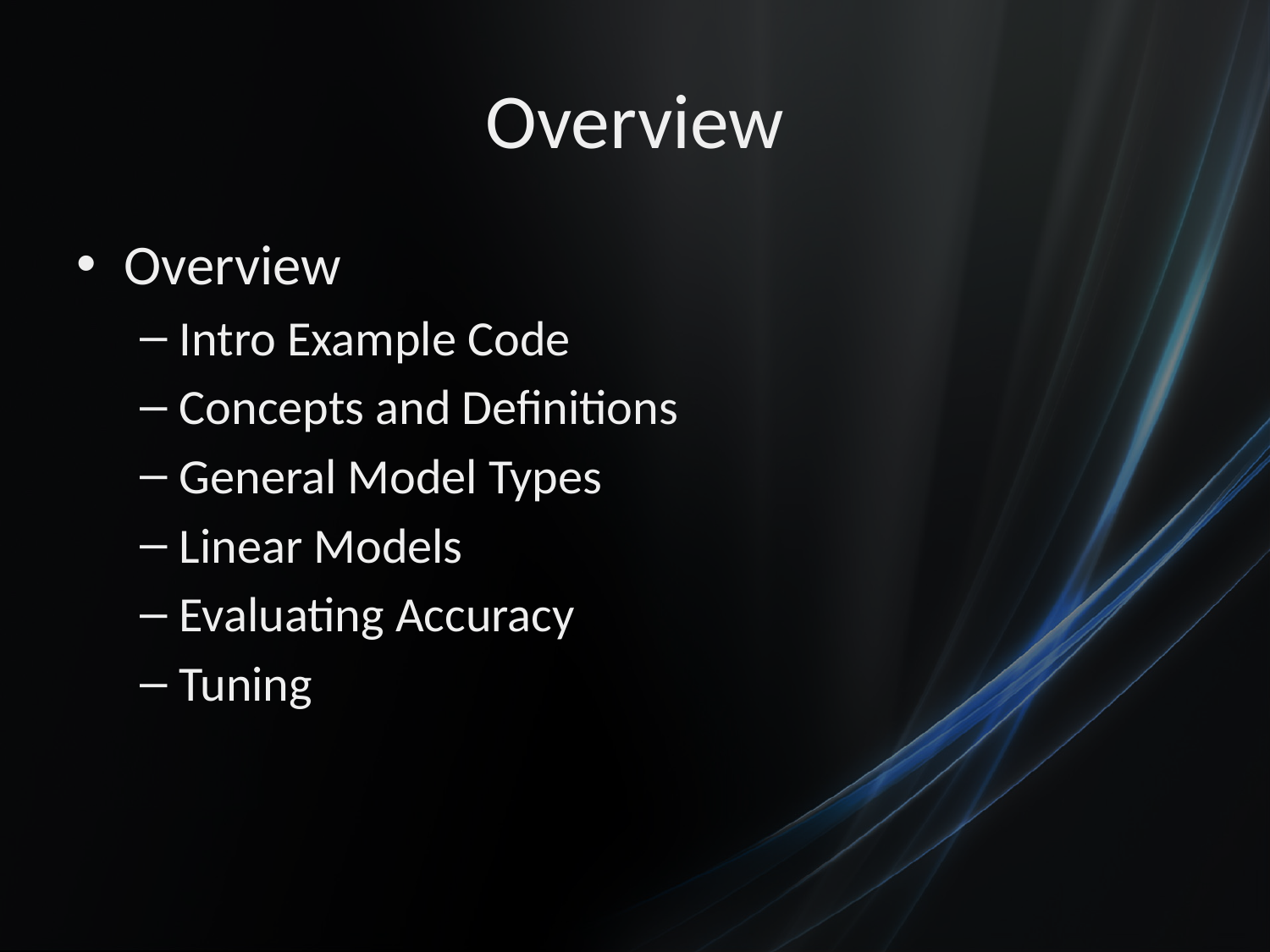

# Overview
Overview
Intro Example Code
Concepts and Definitions
General Model Types
Linear Models
Evaluating Accuracy
Tuning